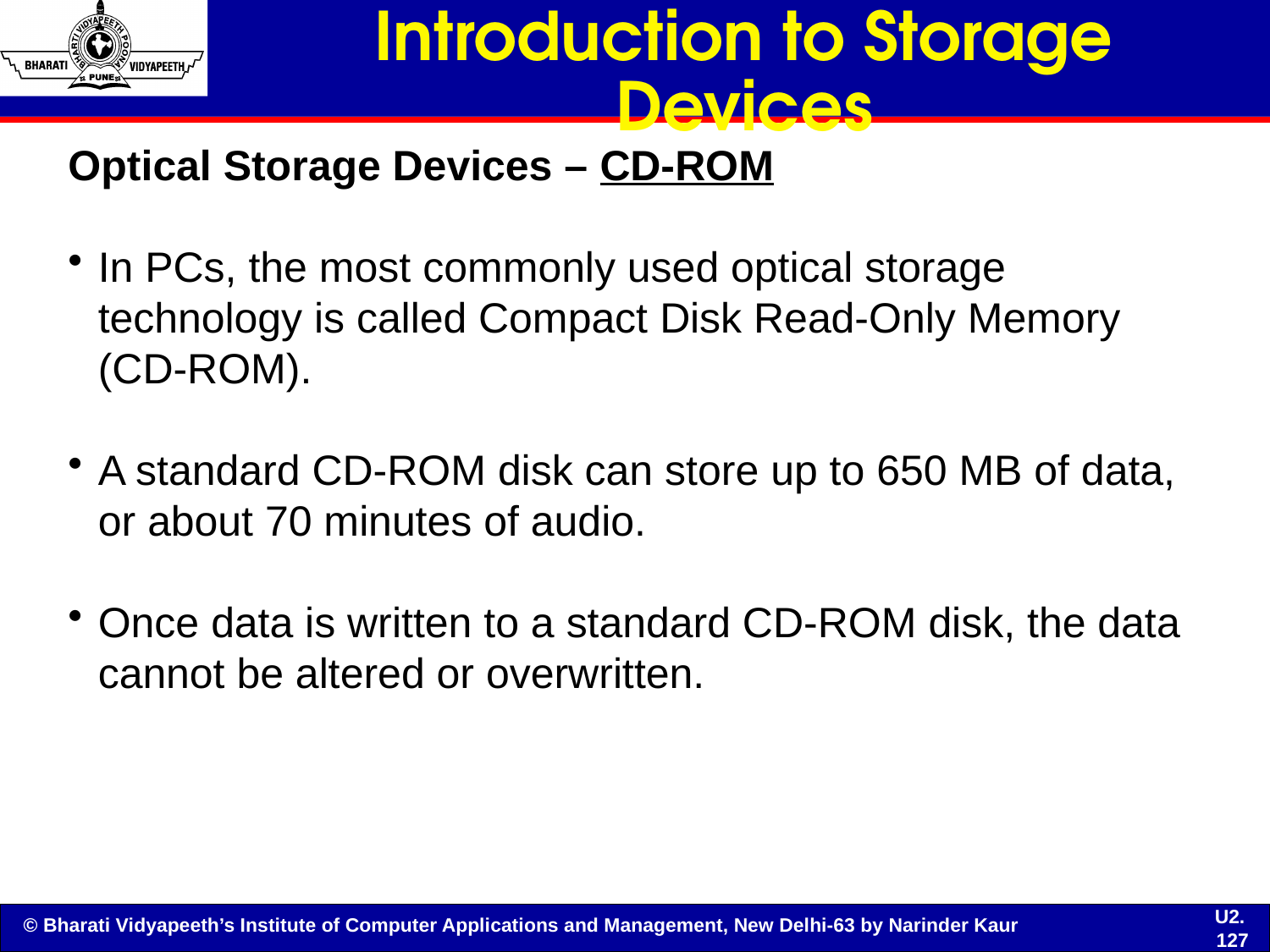

# Introduction to Storage Devices
Optical Storage Devices – CD-ROM

In PCs, the most commonly used optical storage technology is called Compact Disk Read-Only Memory (CD-ROM).

A standard CD-ROM disk can store up to 650 MB of data, or about 70 minutes of audio.

Once data is written to a standard CD-ROM disk, the data cannot be altered or overwritten.